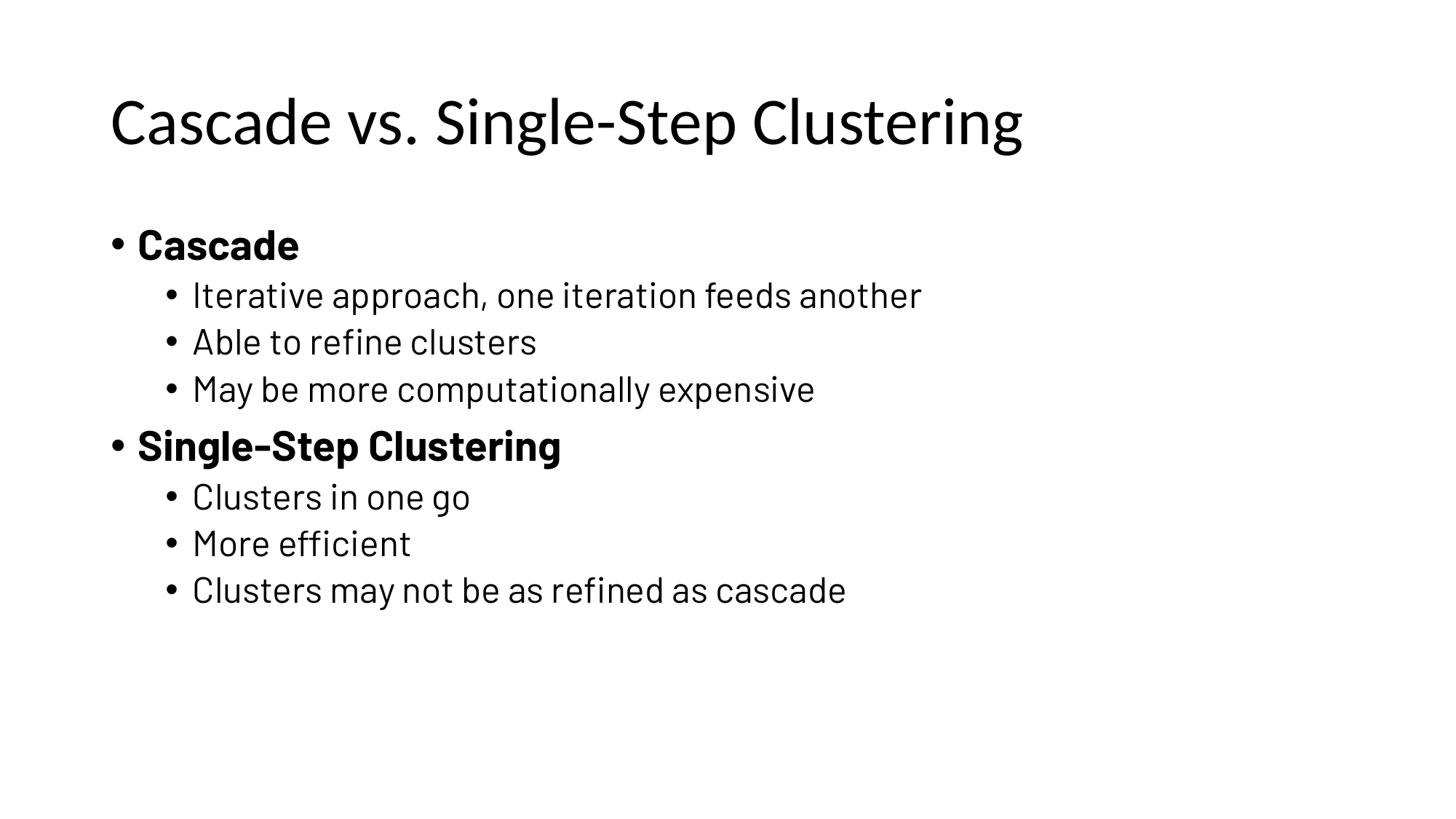

# Cascade vs. Single-Step Clustering
Cascade
Iterative approach, one iteration feeds another
Able to refine clusters
May be more computationally expensive
Single-Step Clustering
Clusters in one go
More efficient
Clusters may not be as refined as cascade